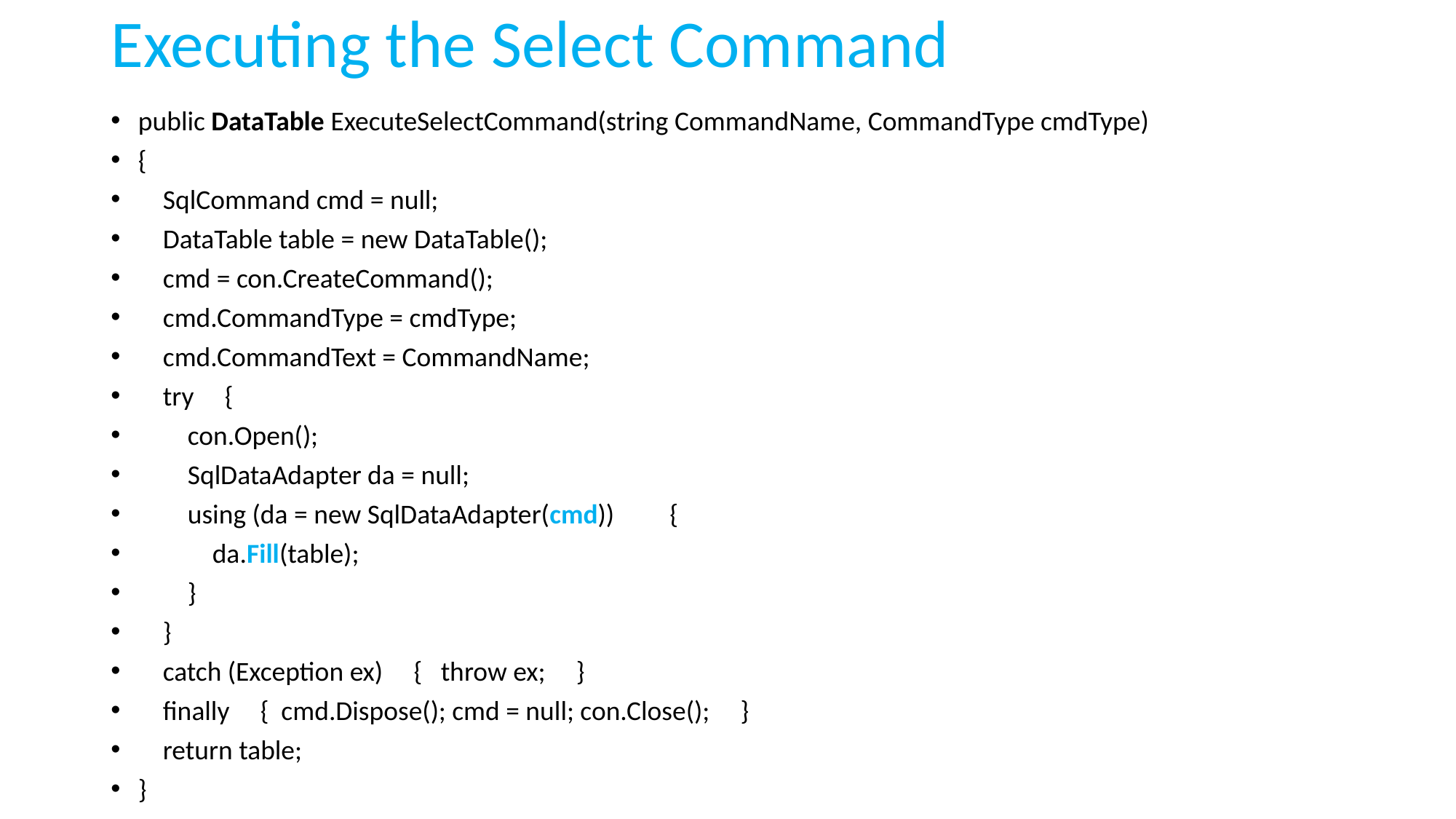

# Executing the Select Command
public DataTable ExecuteSelectCommand(string CommandName, CommandType cmdType)
{
    SqlCommand cmd = null;
    DataTable table = new DataTable();
    cmd = con.CreateCommand();
    cmd.CommandType = cmdType;
    cmd.CommandText = CommandName;
    try     {
        con.Open();
        SqlDataAdapter da = null;
        using (da = new SqlDataAdapter(cmd))         {
            da.Fill(table);
        }
    }
    catch (Exception ex)     {   throw ex;     }
    finally     {  cmd.Dispose(); cmd = null; con.Close();     }
    return table;
}